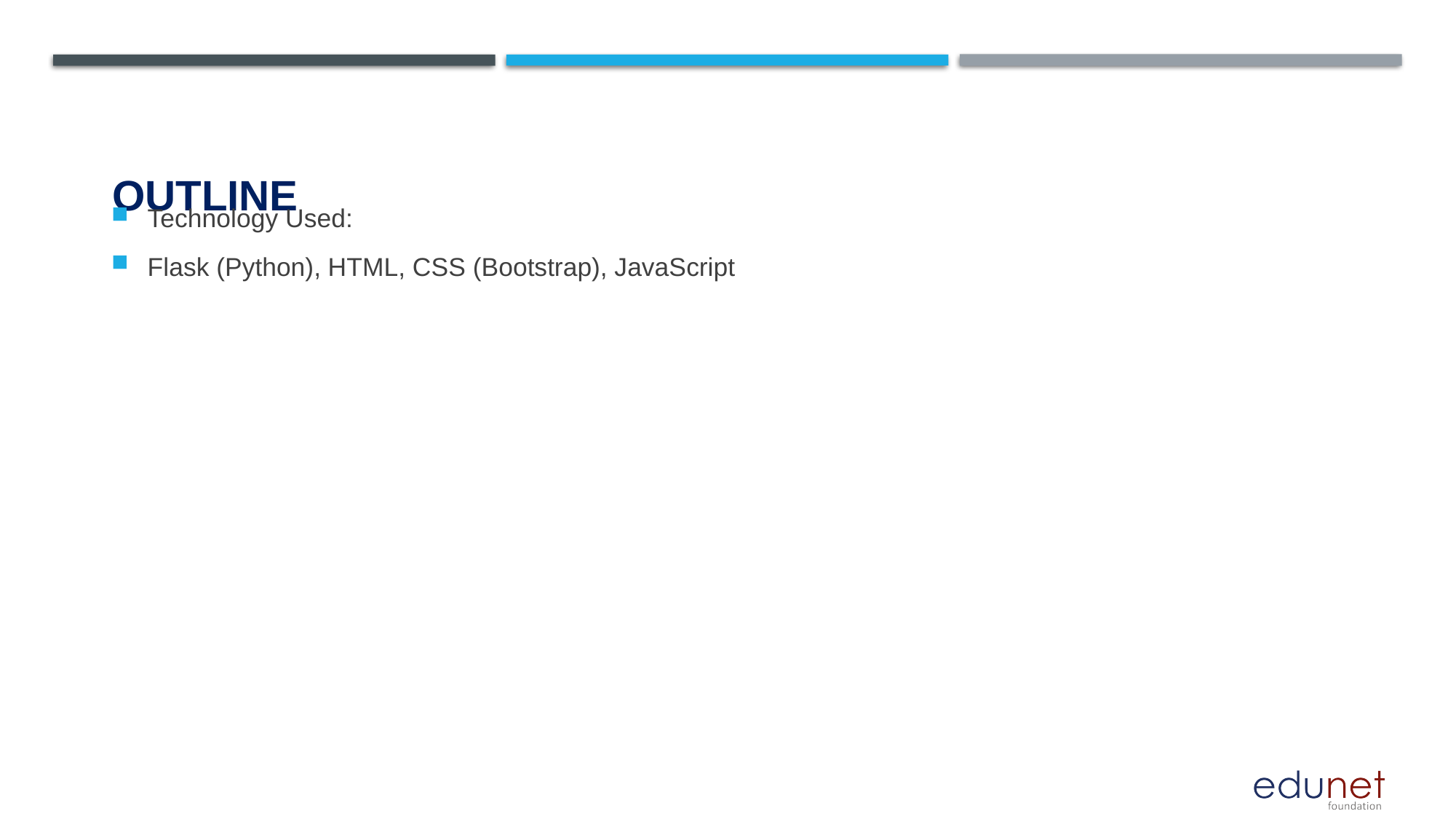

# OUTLINE
Technology Used:
Flask (Python), HTML, CSS (Bootstrap), JavaScript